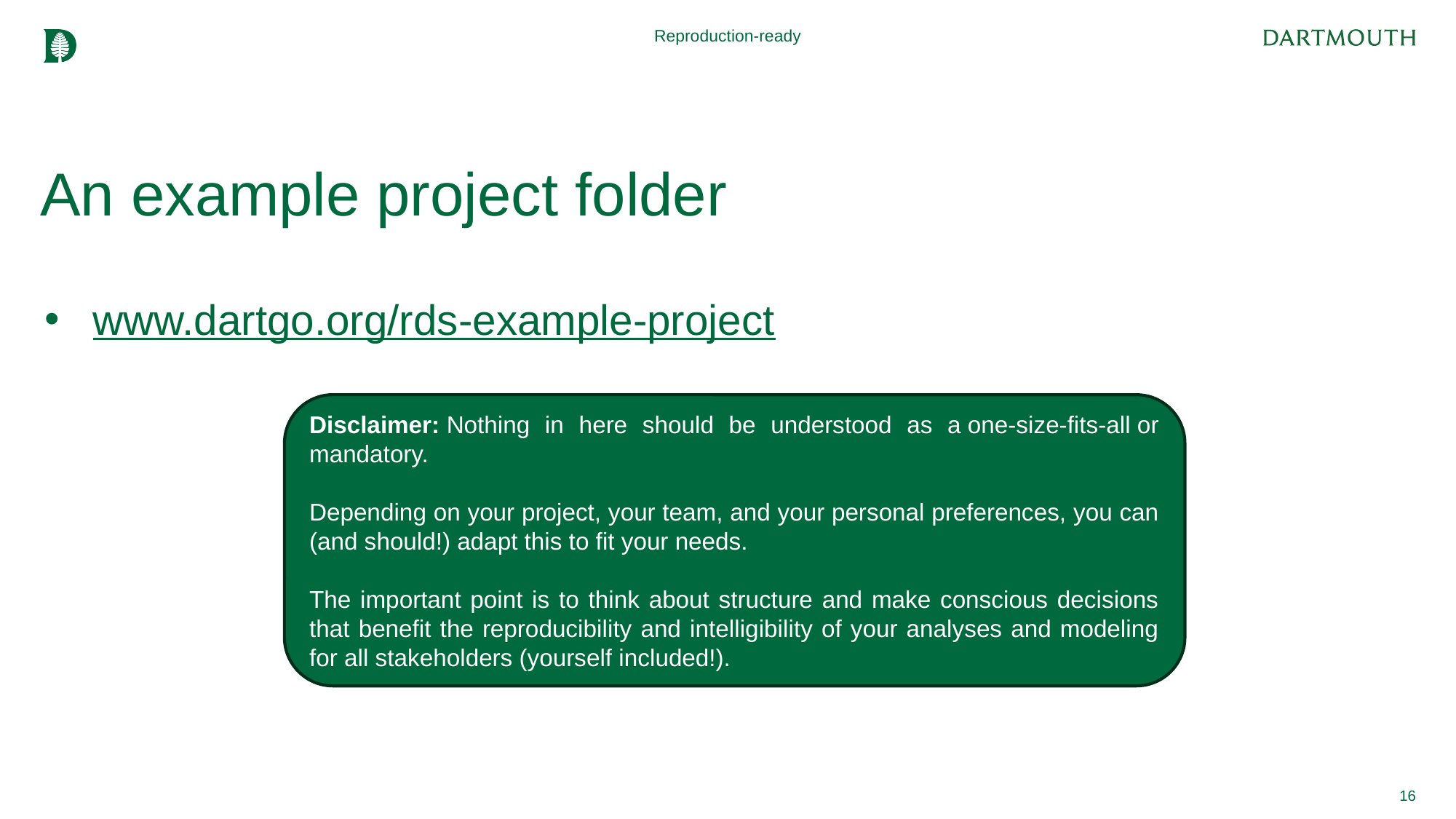

Reproduction-ready
# An example project folder
www.dartgo.org/rds-example-project

Disclaimer: Nothing in here should be understood as a one-size-fits-all or mandatory.

Depending on your project, your team, and your personal preferences, you can (and should!) adapt this to fit your needs.

The important point is to think about structure and make conscious decisions that benefit the reproducibility and intelligibility of your analyses and modeling for all stakeholders (yourself included!).
16